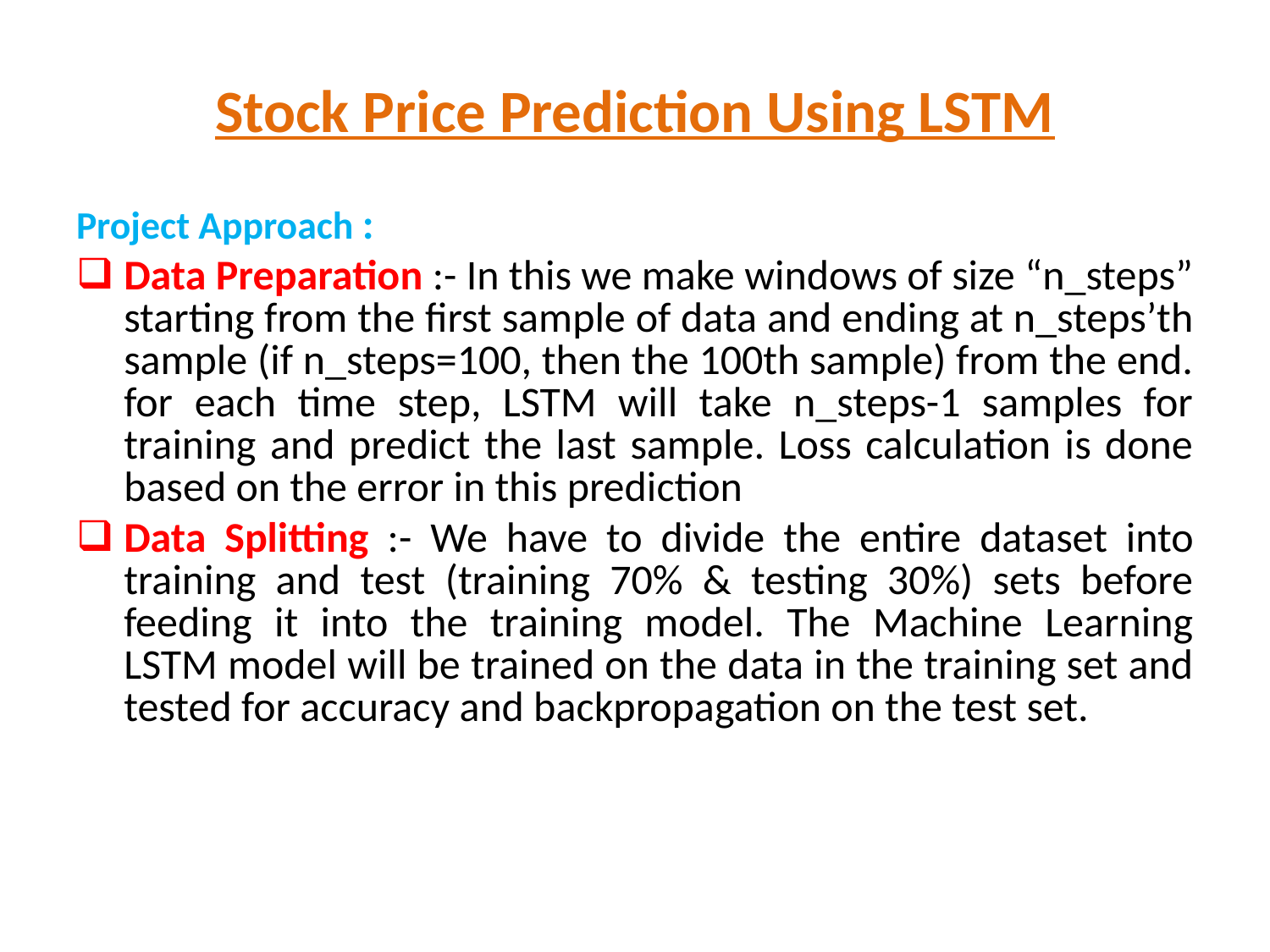

Stock Price Prediction Using LSTM
Project Approach :
Data Preparation :- In this we make windows of size “n_steps” starting from the first sample of data and ending at n_steps’th sample (if n_steps=100, then the 100th sample) from the end. for each time step, LSTM will take n_steps-1 samples for training and predict the last sample. Loss calculation is done based on the error in this prediction
Data Splitting :- We have to divide the entire dataset into training and test (training 70% & testing 30%) sets before feeding it into the training model. The Machine Learning LSTM model will be trained on the data in the training set and tested for accuracy and backpropagation on the test set.